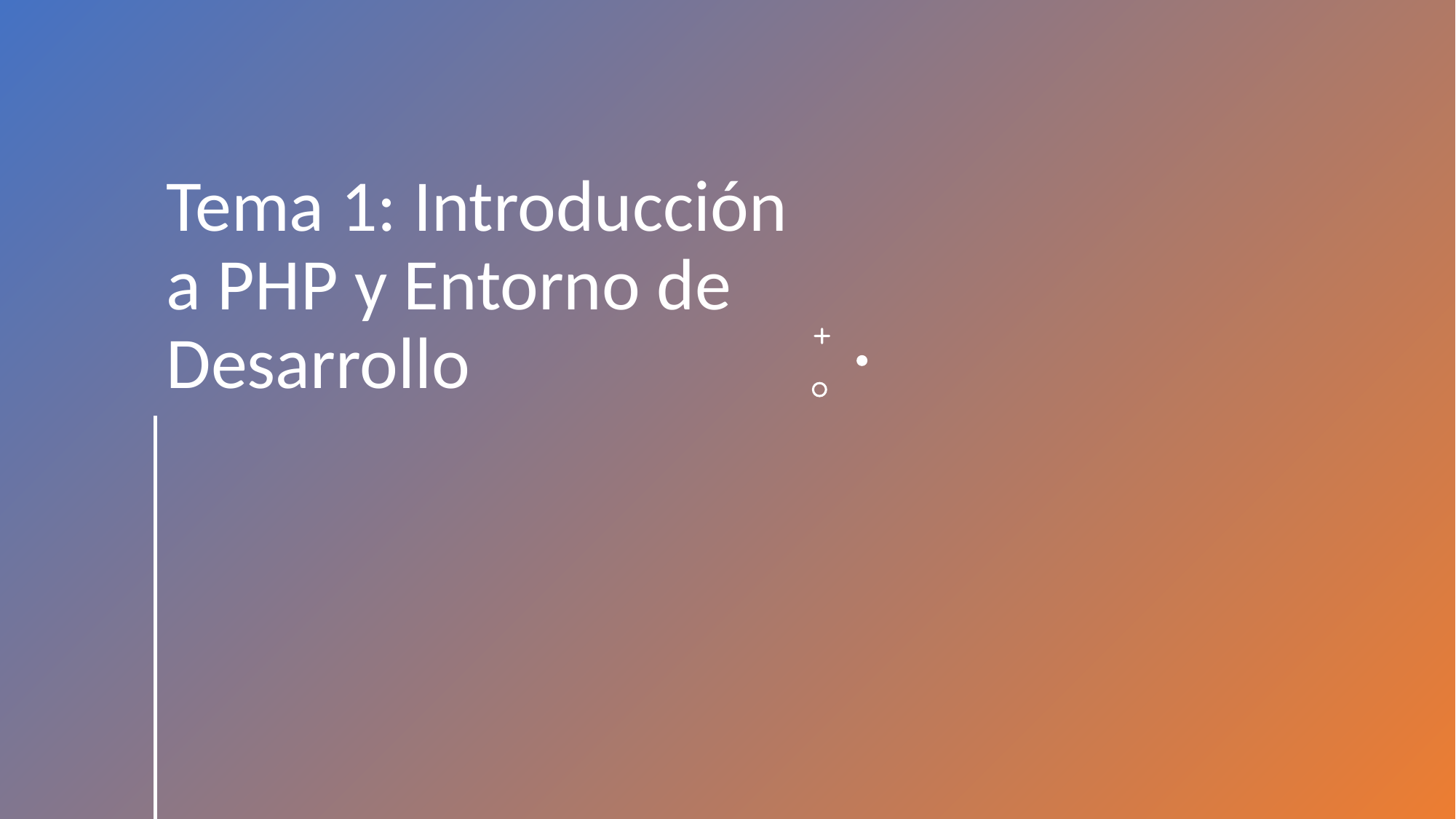

# Tema 1: Introducción a PHP y Entorno de Desarrollo